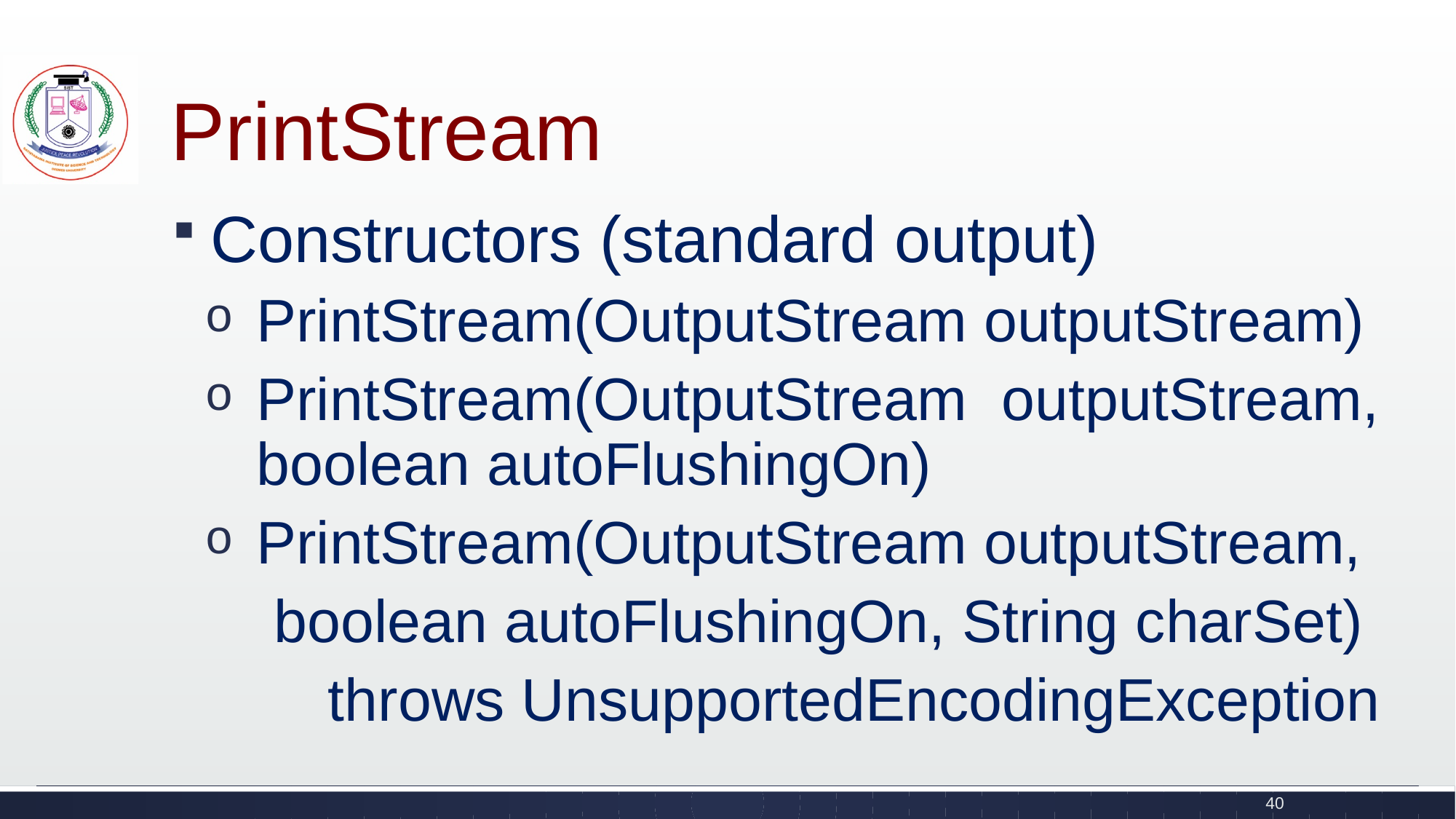

# PrintStream
Constructors (standard output)
PrintStream(OutputStream outputStream)
PrintStream(OutputStream outputStream, boolean autoFlushingOn)
PrintStream(OutputStream outputStream,
boolean autoFlushingOn, String charSet)
throws UnsupportedEncodingException
40